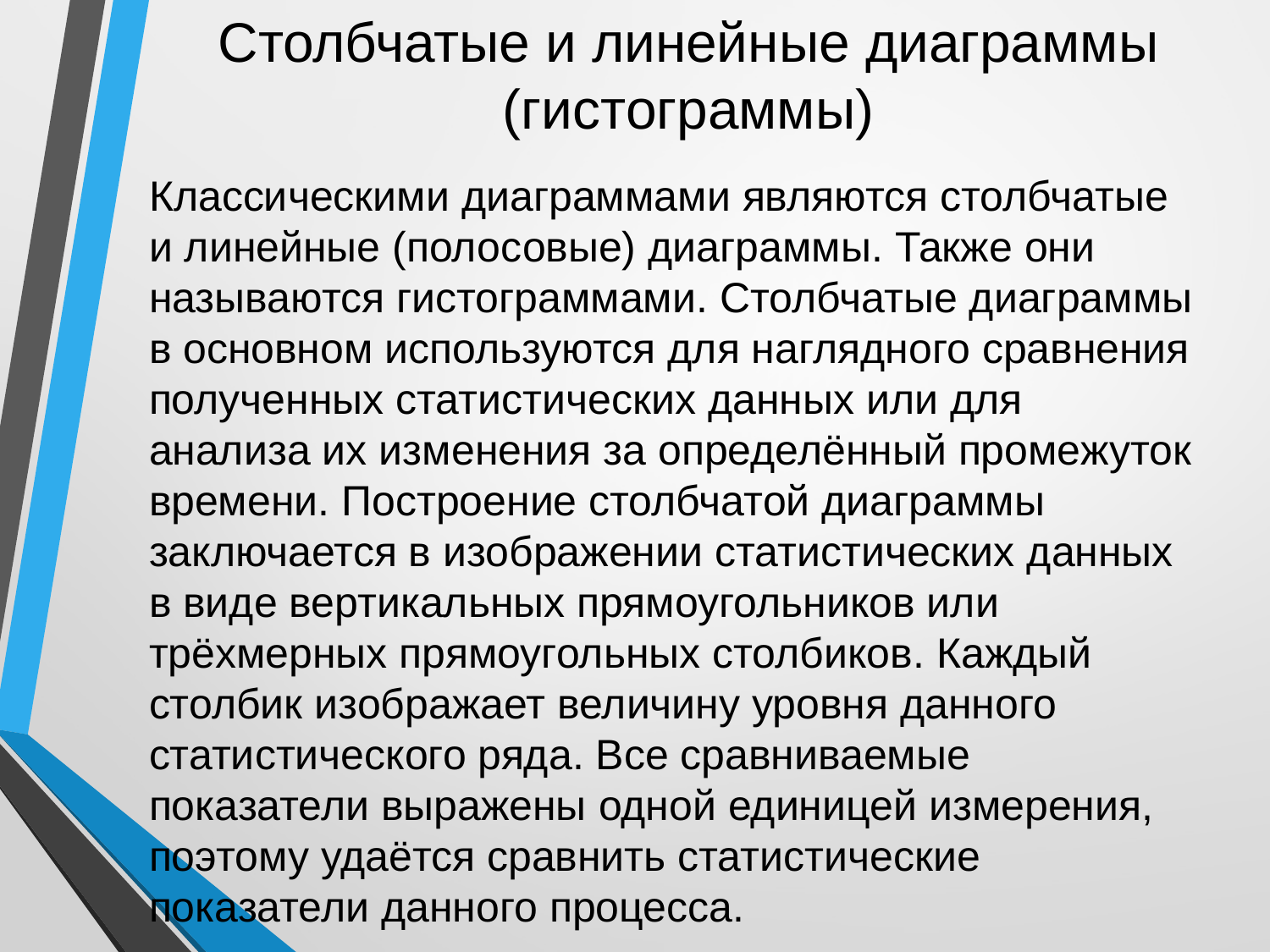

# Столбчатые и линейные диаграммы (гистограммы)
Классическими диаграммами являются столбчатые и линейные (полосовые) диаграммы. Также они называются гистограммами. Столбчатые диаграммы в основном используются для наглядного сравнения полученных статистических данных или для анализа их изменения за определённый промежуток времени. Построение столбчатой диаграммы заключается в изображении статистических данных в виде вертикальных прямоугольников или трёхмерных прямоугольных столбиков. Каждый столбик изображает величину уровня данного статистического ряда. Все сравниваемые показатели выражены одной единицей измерения, поэтому удаётся сравнить статистические показатели данного процесса.